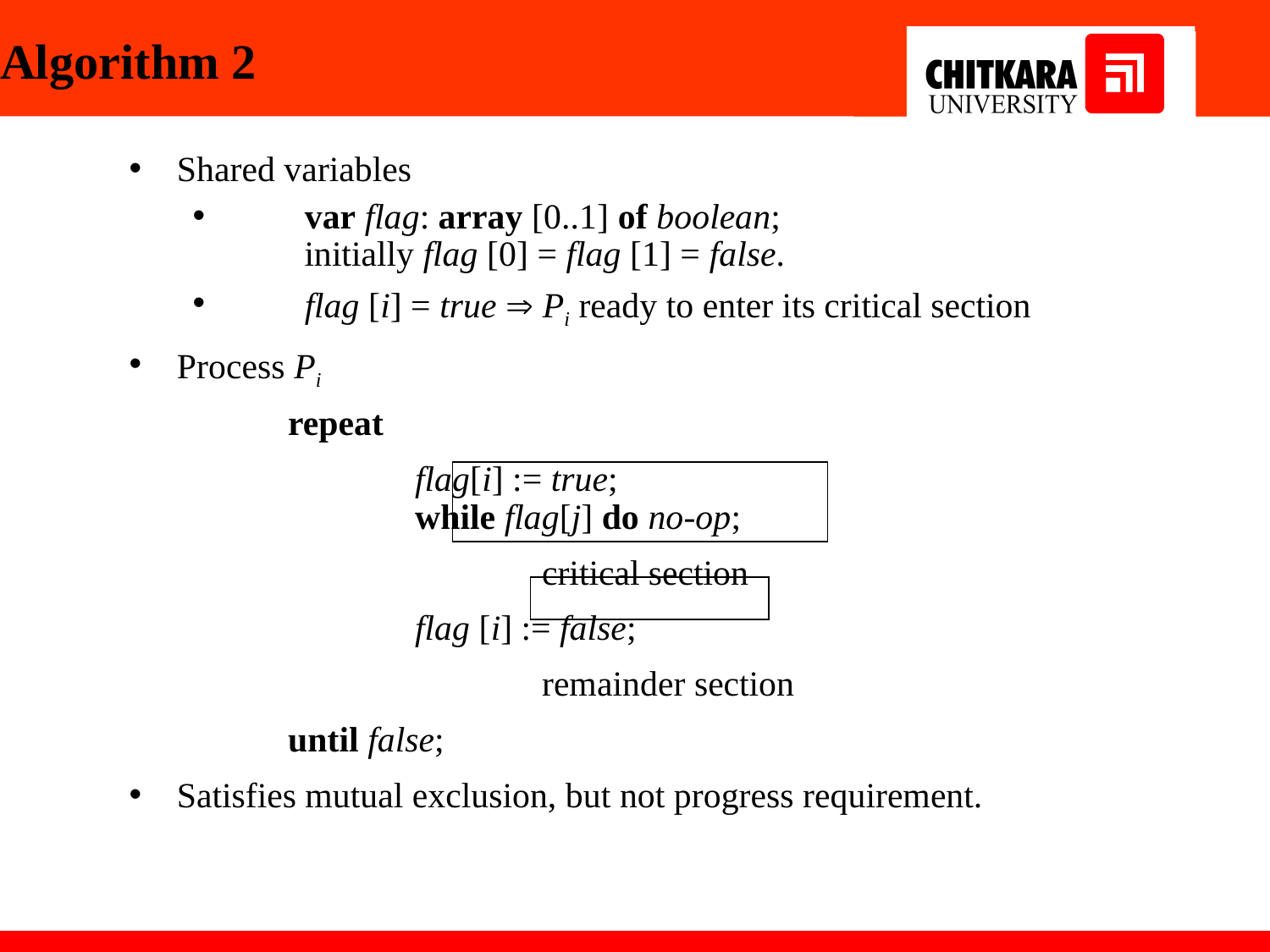

# Algorithm 2
Shared variables
         var flag: array [0..1] of boolean;
         initially flag [0] = flag [1] = false.
         flag [i] = true ⇒ Pi ready to enter its critical section
Process Pi
		repeat
			flag[i] := true;
		while flag[j] do no-op;
				critical section
			flag [i] := false;
				remainder section
		until false;
Satisfies mutual exclusion, but not progress requirement.